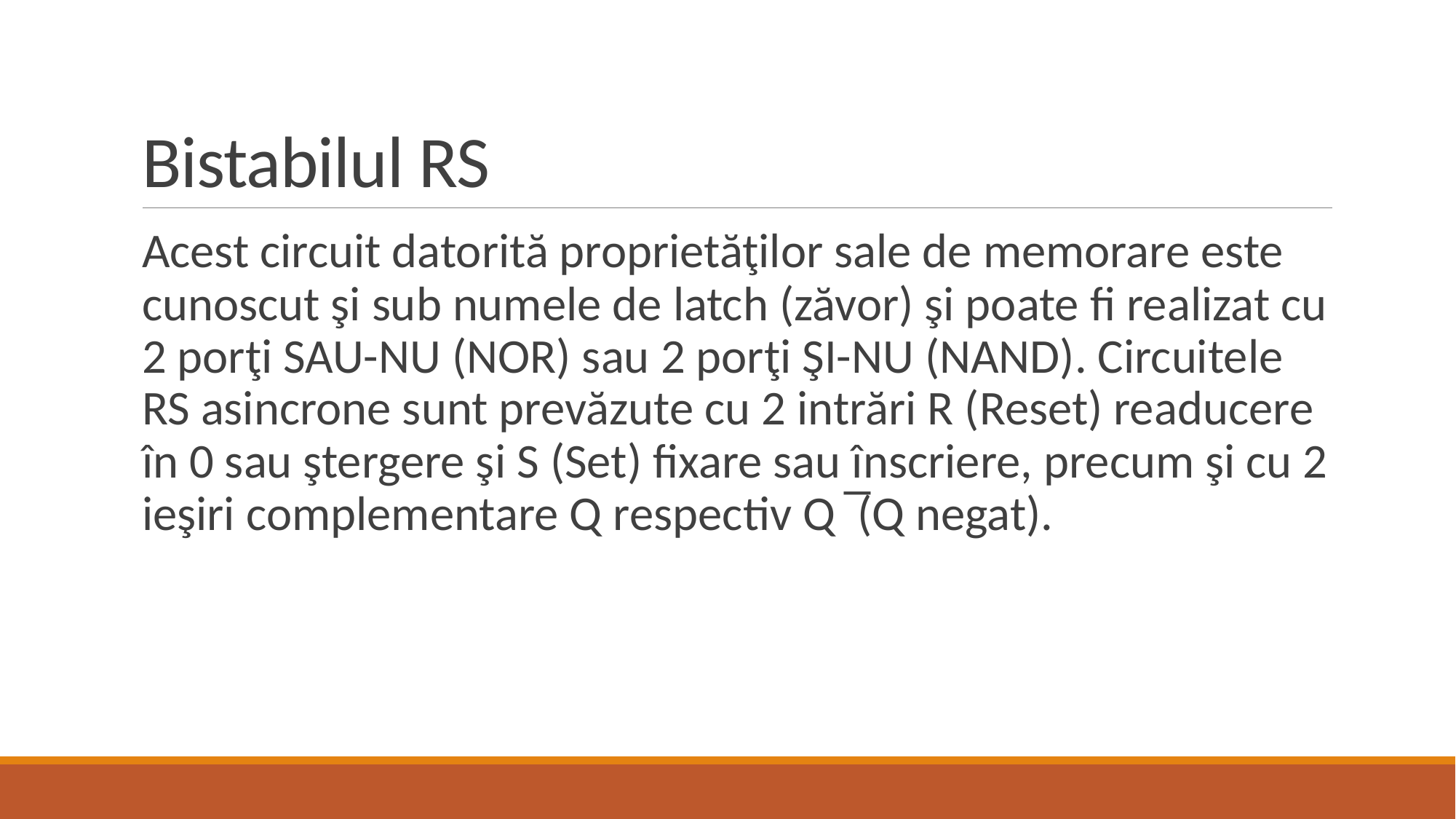

# Bistabilul RS
Acest circuit datorită proprietăţilor sale de memorare este cunoscut şi sub numele de latch (zăvor) şi poate fi realizat cu 2 porţi SAU-NU (NOR) sau 2 porţi ŞI-NU (NAND). Circuitele RS asincrone sunt prevăzute cu 2 intrări R (Reset) readucere în 0 sau ştergere şi S (Set) fixare sau înscriere, precum şi cu 2 ieşiri complementare Q respectiv Q  ̅(Q negat).